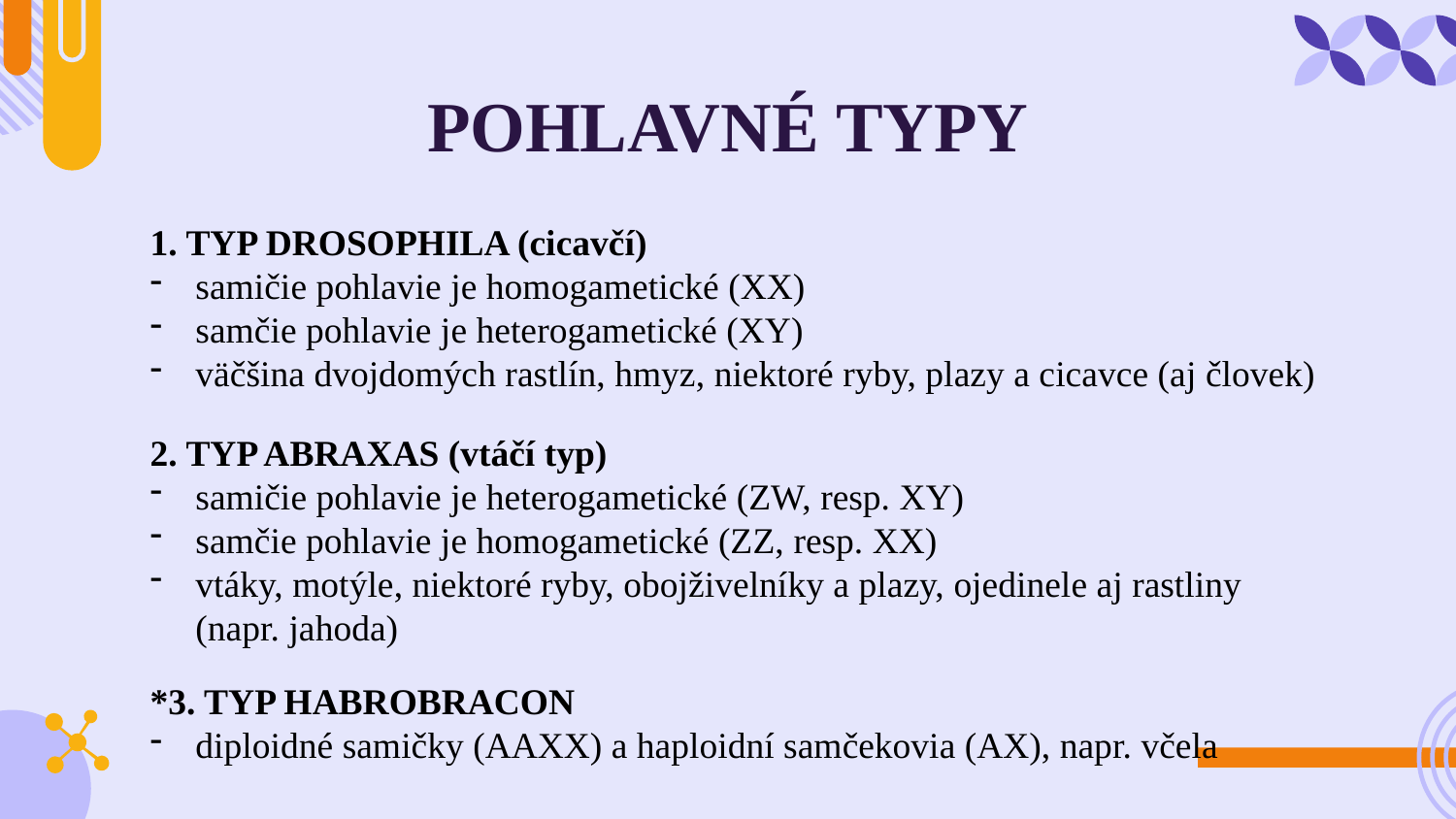

# POHLAVNÉ TYPY
1. TYP DROSOPHILA (cicavčí)
samičie pohlavie je homogametické (XX)
samčie pohlavie je heterogametické (XY)
väčšina dvojdomých rastlín, hmyz, niektoré ryby, plazy a cicavce (aj človek)
2. TYP ABRAXAS (vtáčí typ)
samičie pohlavie je heterogametické (ZW, resp. XY)
samčie pohlavie je homogametické (ZZ, resp. XX)
vtáky, motýle, niektoré ryby, obojživelníky a plazy, ojedinele aj rastliny (napr. jahoda)
*3. TYP HABROBRACON
diploidné samičky (AAXX) a haploidní samčekovia (AX), napr. včela